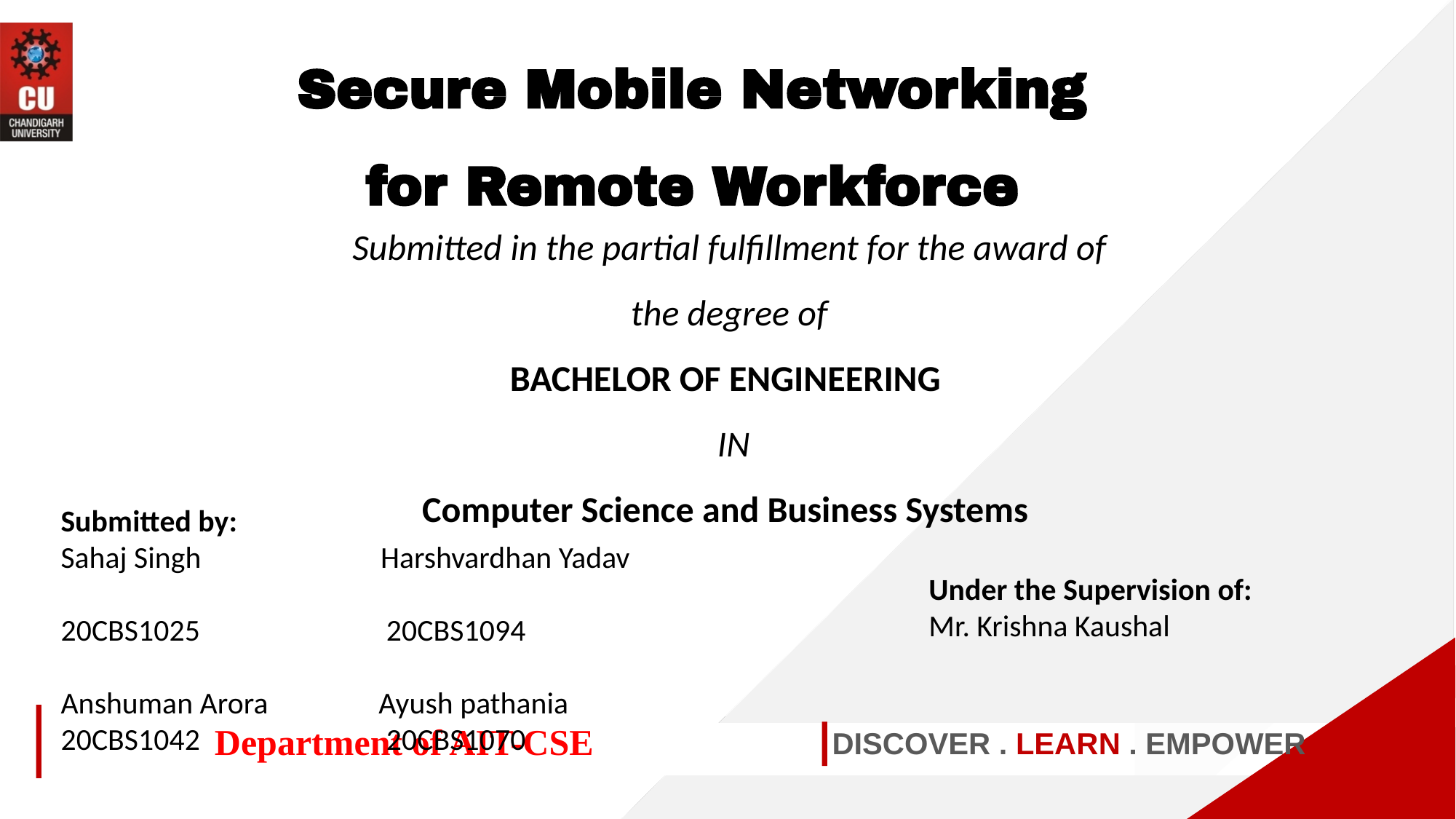

Secure Mobile Networking for Remote Workforce
Submitted in the partial fulfillment for the award of the degree of
BACHELOR OF ENGINEERING
 IN
Computer Science and Business Systems
Submitted by:
Sahaj Singh                          Harshvardhan Yadav
20CBS1025                           20CBS1094

Anshuman Arora                Ayush pathania
20CBS1042                           20CBS1070
Under the Supervision of:
Mr. Krishna Kaushal

Department of AIT-CSE
DISCOVER . LEARN . EMPOWER

1